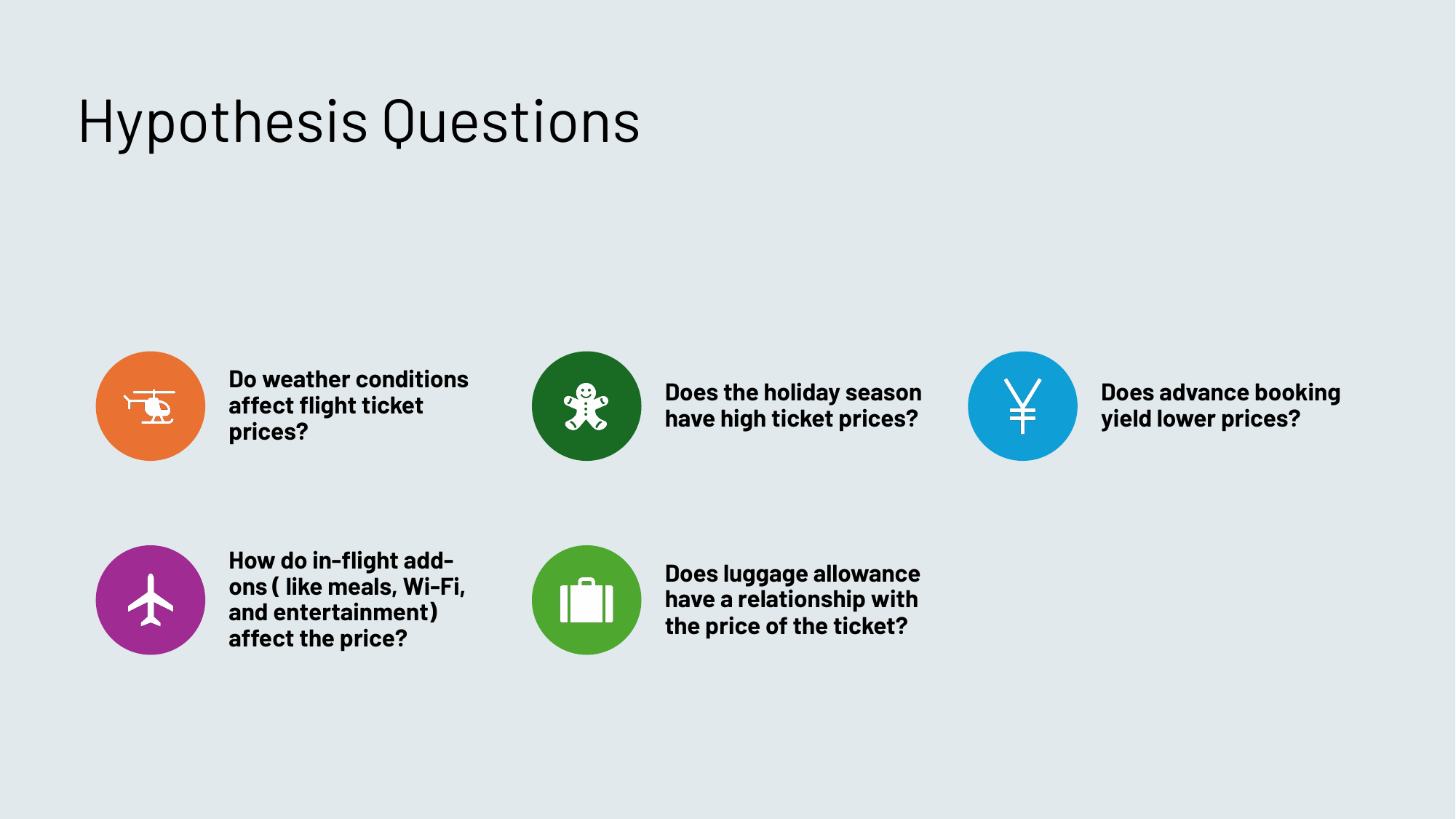

# Hypothesis Questions
Do weather conditions affect flight ticket prices?
Does the holiday season have high ticket prices?
Does advance booking yield lower prices?
How do in-flight add-ons ( like meals, Wi-Fi, and entertainment) affect the price?
Does luggage allowance have a relationship with the price of the ticket?